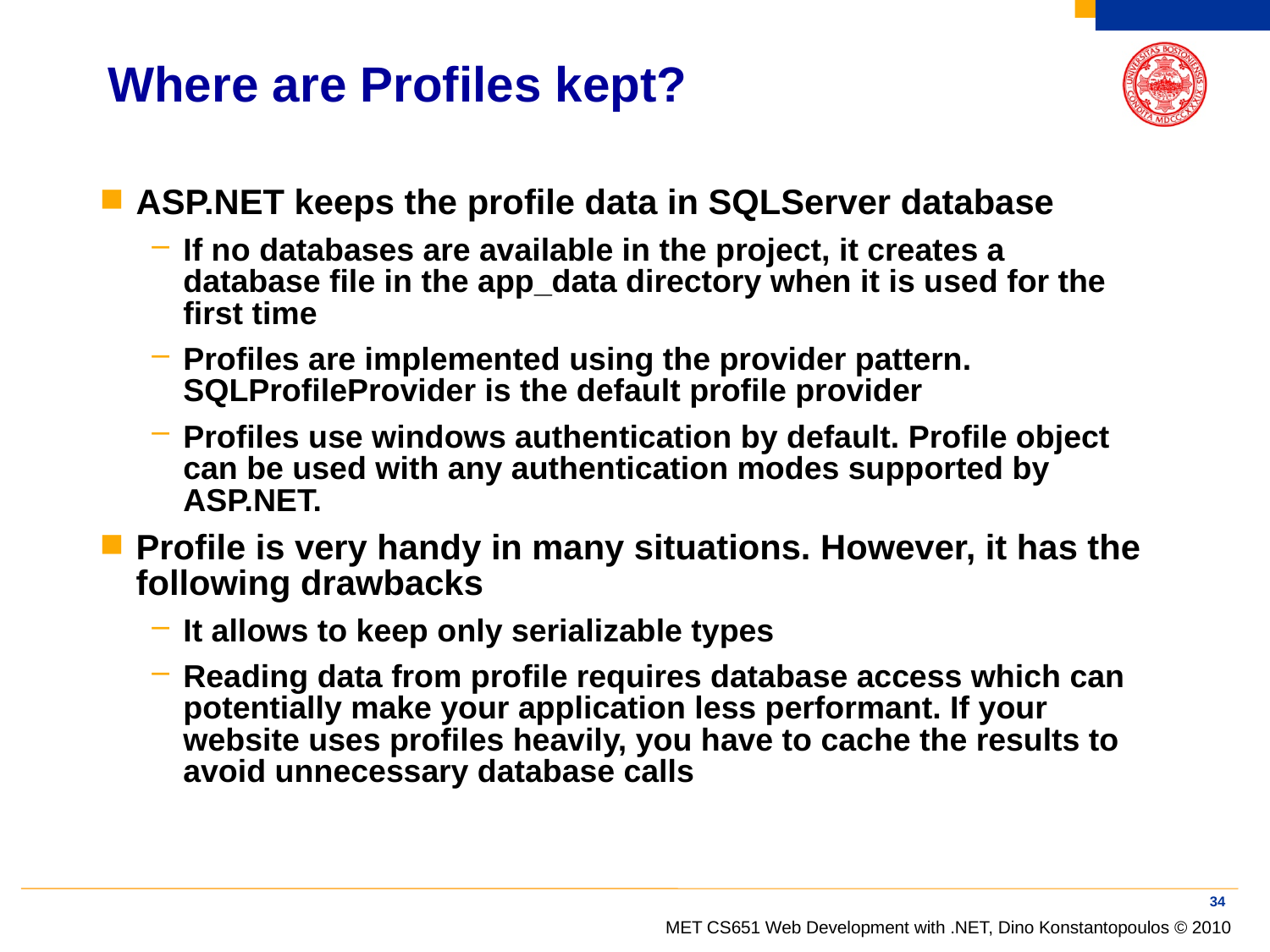

# Where are Profiles kept?
ASP.NET keeps the profile data in SQLServer database
If no databases are available in the project, it creates a database file in the app_data directory when it is used for the first time
Profiles are implemented using the provider pattern. SQLProfileProvider is the default profile provider
Profiles use windows authentication by default. Profile object can be used with any authentication modes supported by ASP.NET.
Profile is very handy in many situations. However, it has the following drawbacks
It allows to keep only serializable types
Reading data from profile requires database access which can potentially make your application less performant. If your website uses profiles heavily, you have to cache the results to avoid unnecessary database calls

34